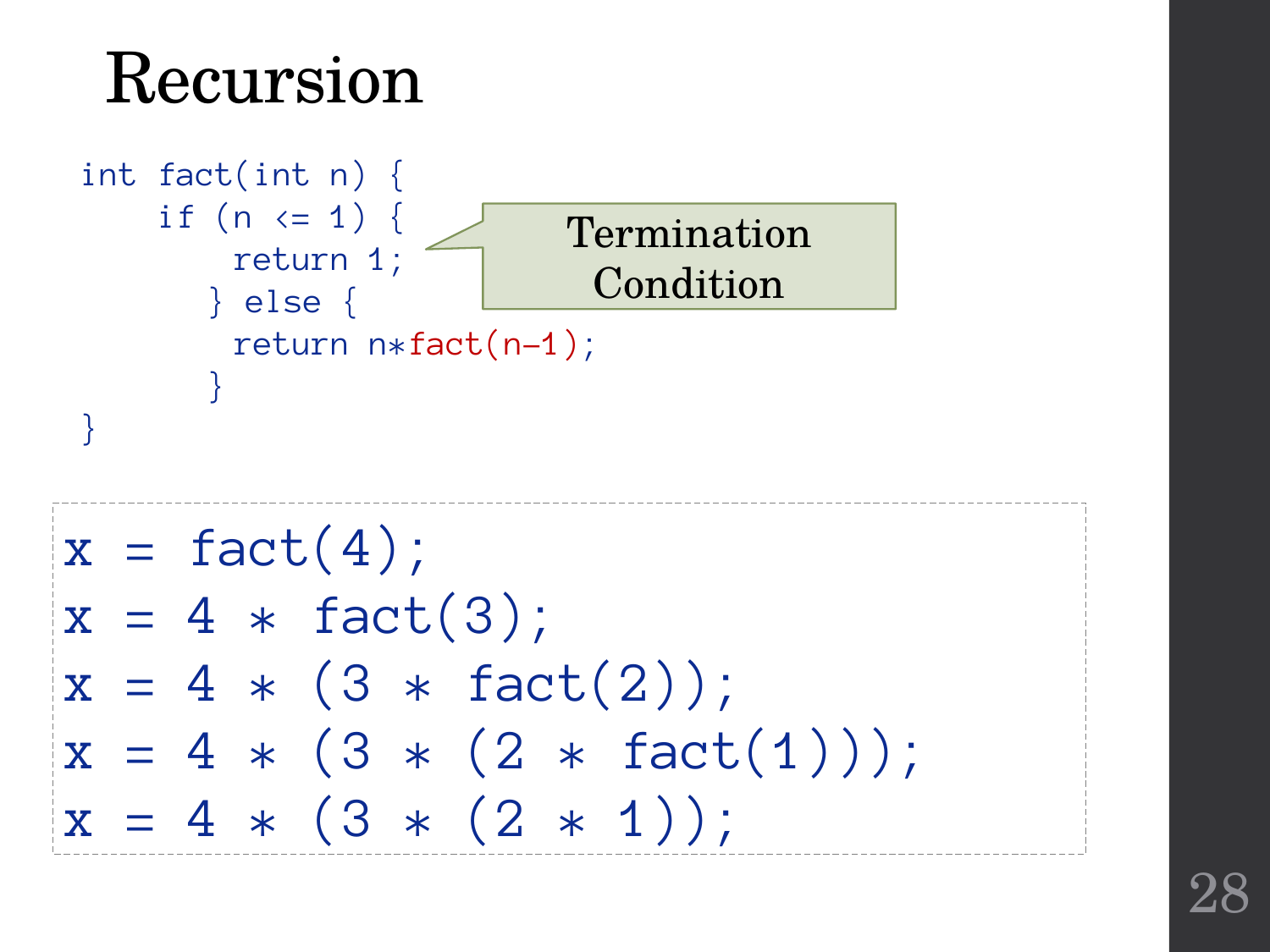

# Recursion
int fact(int n) {
    if (n <= 1) {
        return 1;
	} else {
        return n*fact(n-1);
	}
}
Termination Condition

x = fact(4);
x = 4 * fact(3);
x = 4 * (3 * fact(2));
x = 4 * (3 * (2 * fact(1)));
x = 4 * (3 * (2 * 1));
28